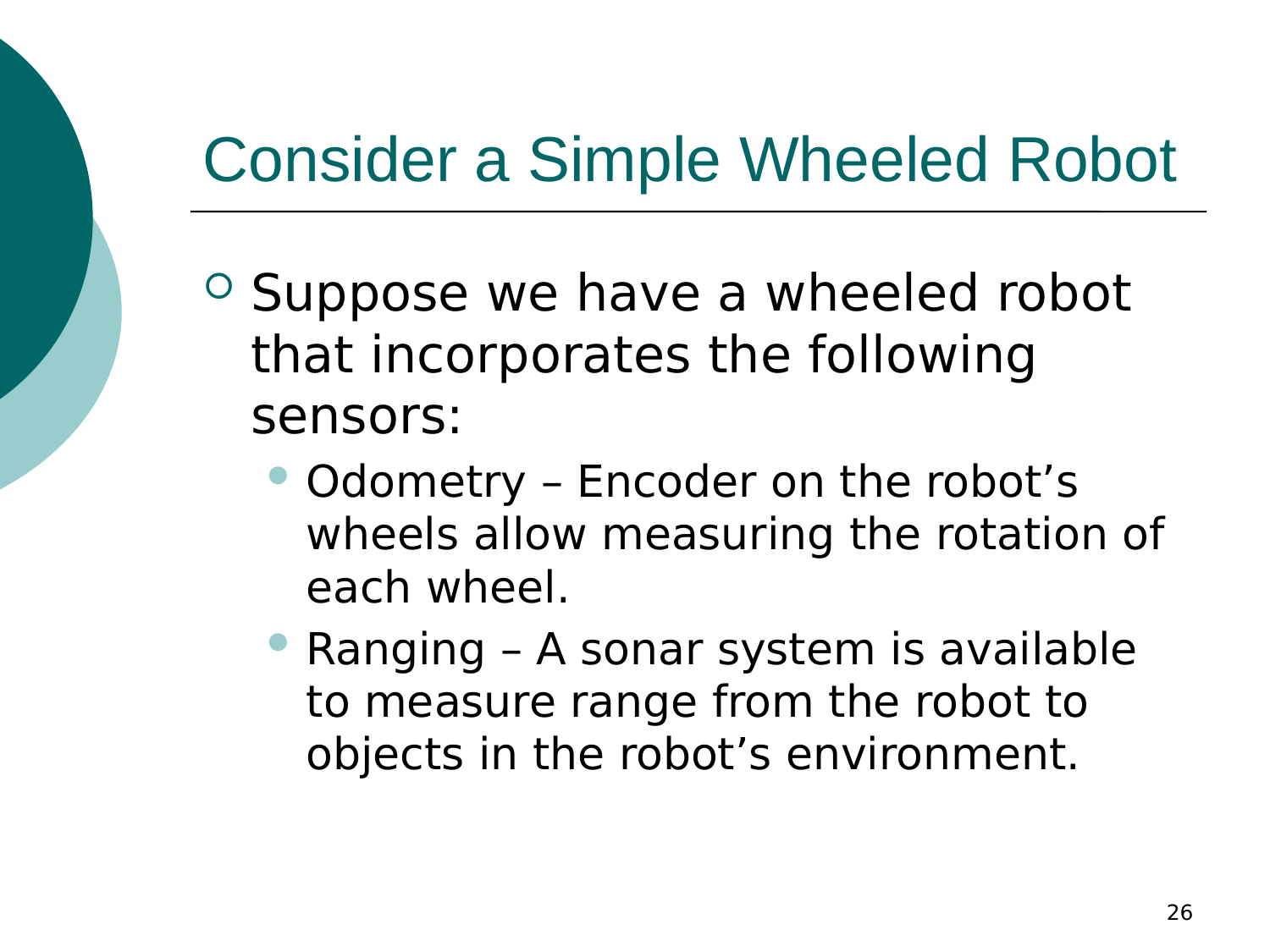

# Consider a Simple Wheeled Robot
Suppose we have a wheeled robot that incorporates the following sensors:
Odometry – Encoder on the robot’s wheels allow measuring the rotation of each wheel.
Ranging – A sonar system is available to measure range from the robot to objects in the robot’s environment.
26